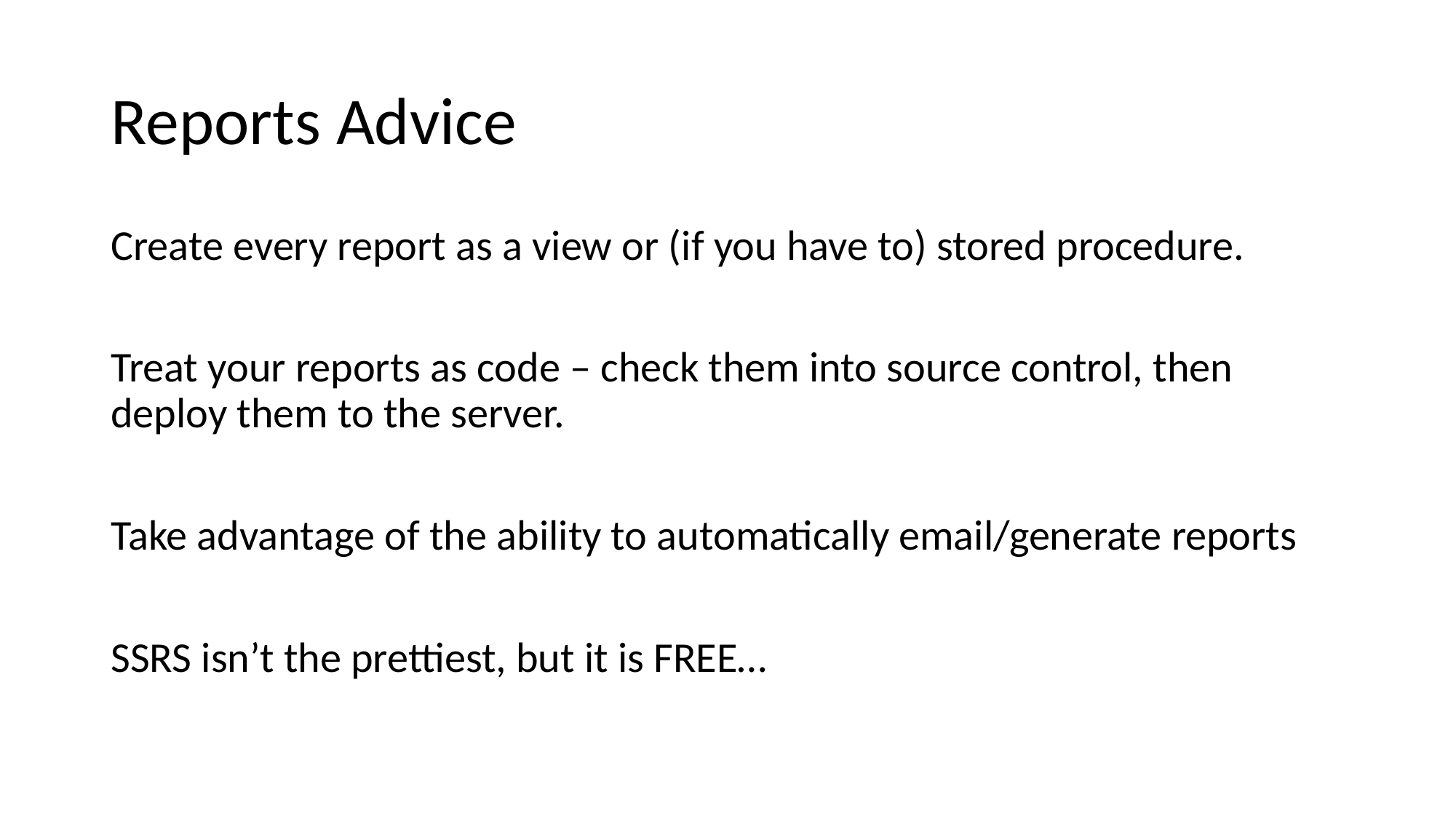

# Reports Advice
Create every report as a view or (if you have to) stored procedure.

Treat your reports as code – check them into source control, then deploy them to the server.

Take advantage of the ability to automatically email/generate reports

SSRS isn’t the prettiest, but it is FREE…